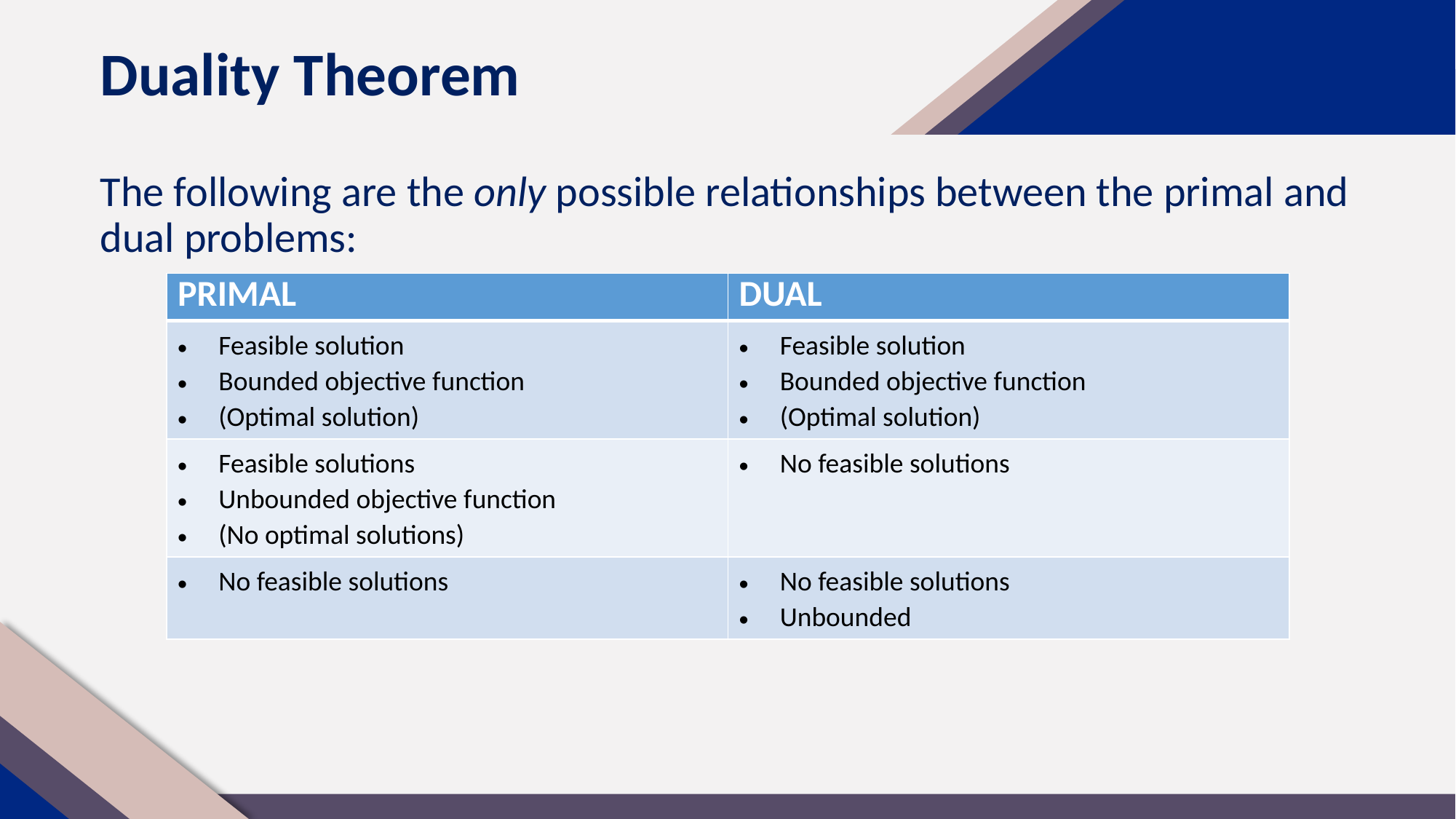

# Duality Theorem
The following are the only possible relationships between the primal and dual problems:
| PRIMAL | DUAL |
| --- | --- |
| Feasible solution Bounded objective function (Optimal solution) | Feasible solution Bounded objective function (Optimal solution) |
| Feasible solutions Unbounded objective function (No optimal solutions) | No feasible solutions |
| No feasible solutions | No feasible solutions Unbounded |